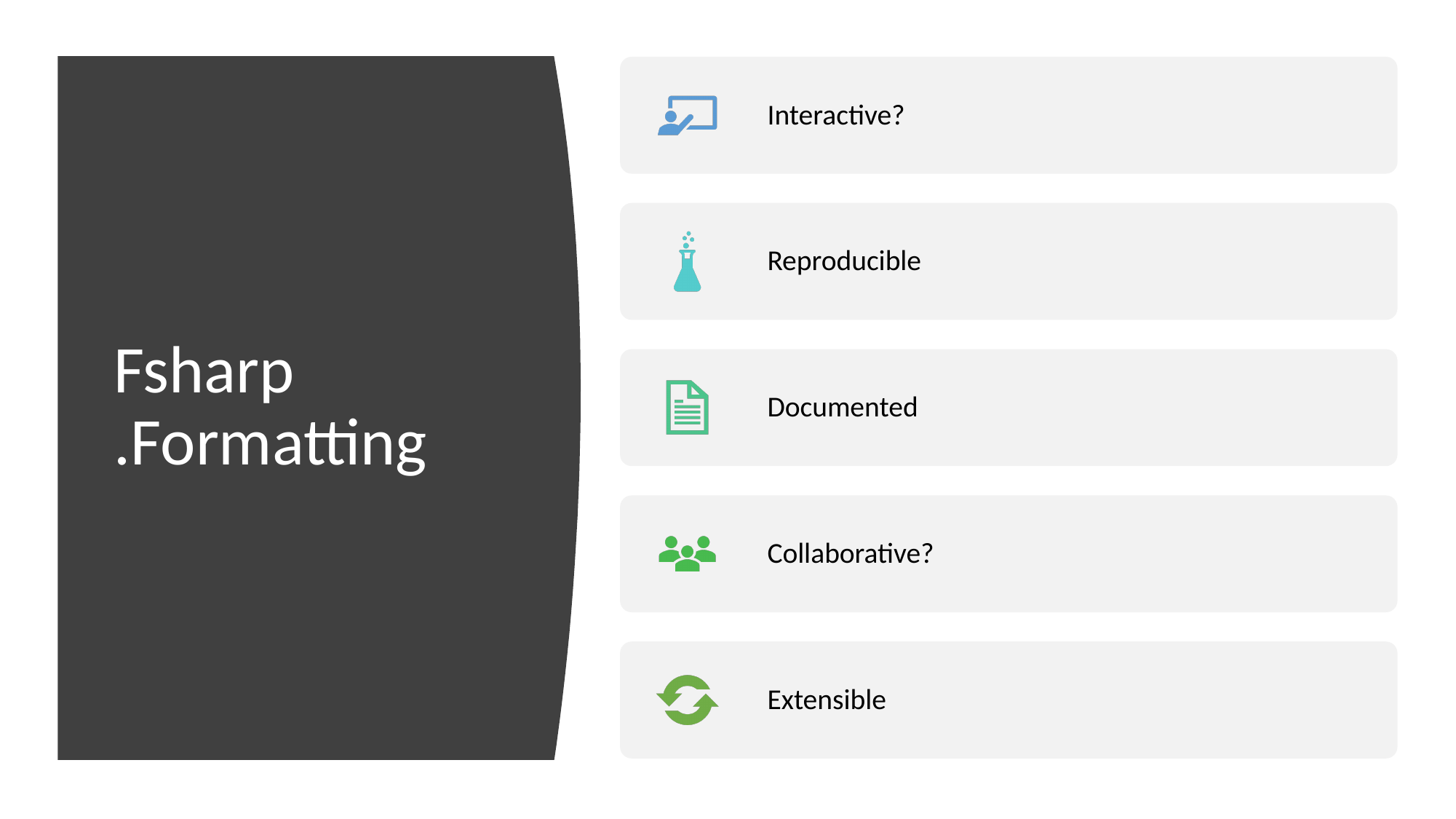

Interactive?
Reproducible
Documented
Collaborative?
Extensible

# Fsharp .Formatting